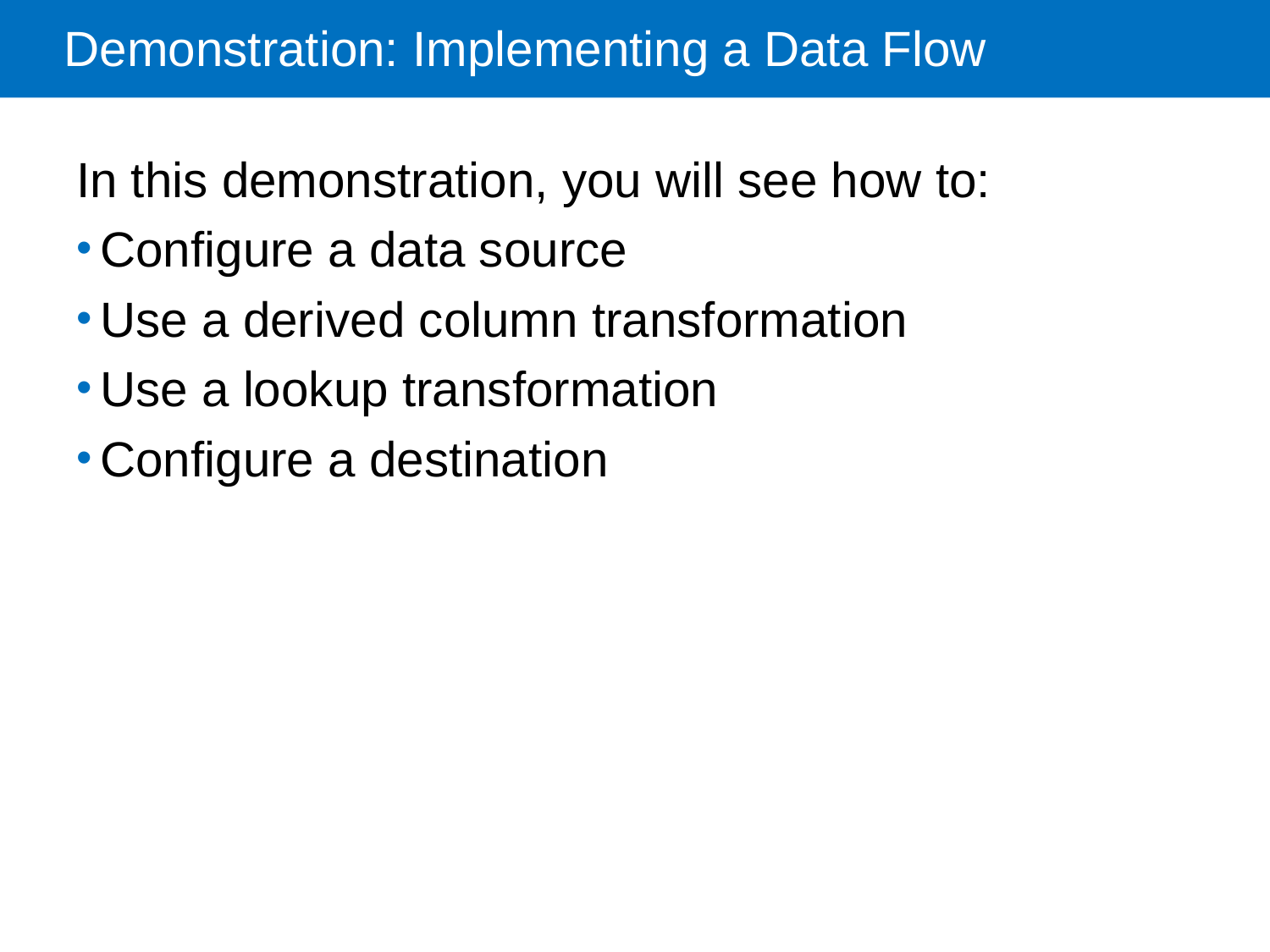

# Demonstration: Implementing a Data Flow
In this demonstration, you will see how to:
Configure a data source
Use a derived column transformation
Use a lookup transformation
Configure a destination